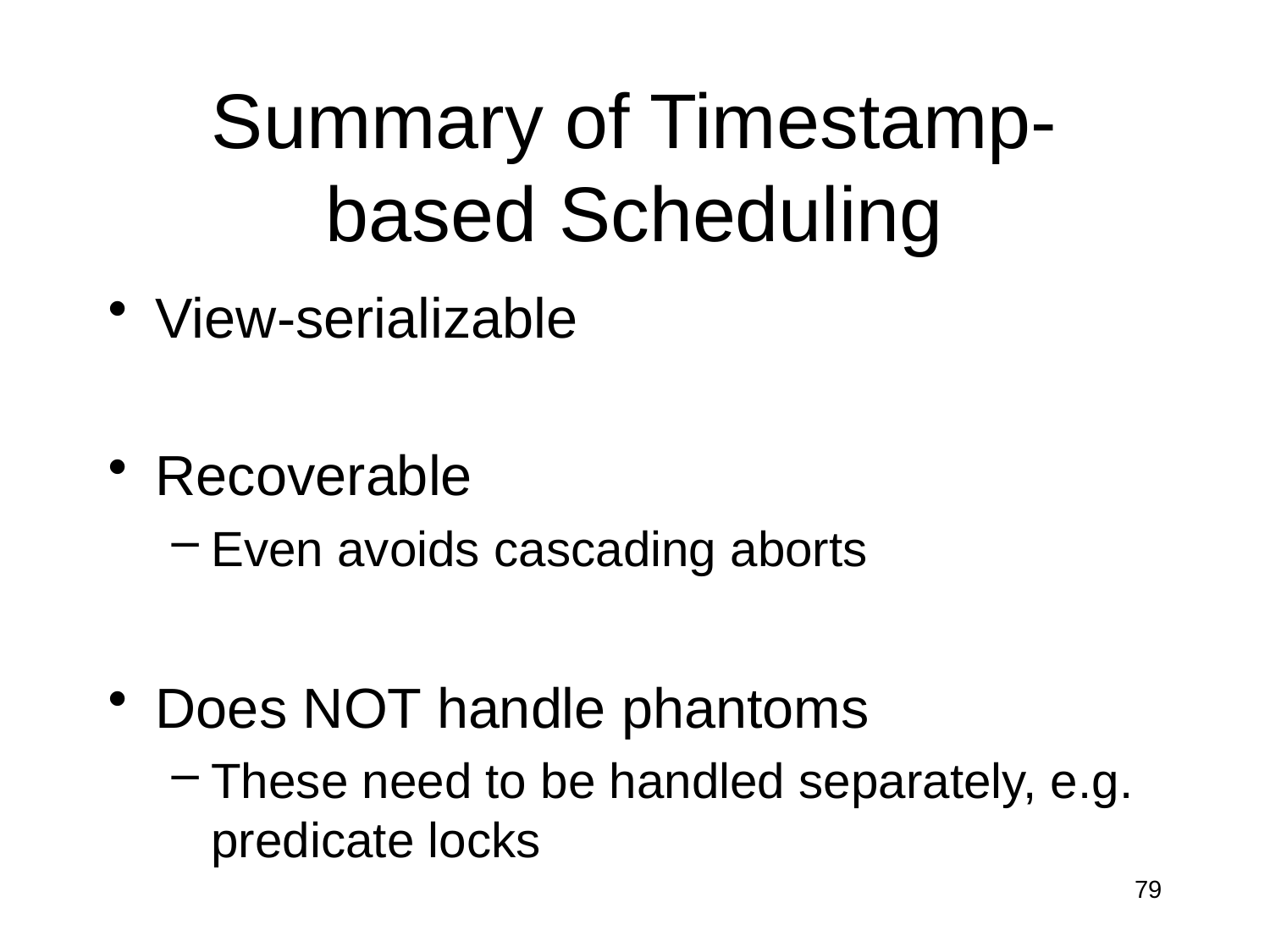

# Summary of Timestamp-based Scheduling
View-serializable

Recoverable
Even avoids cascading aborts

Does NOT handle phantoms
These need to be handled separately, e.g. predicate locks

79